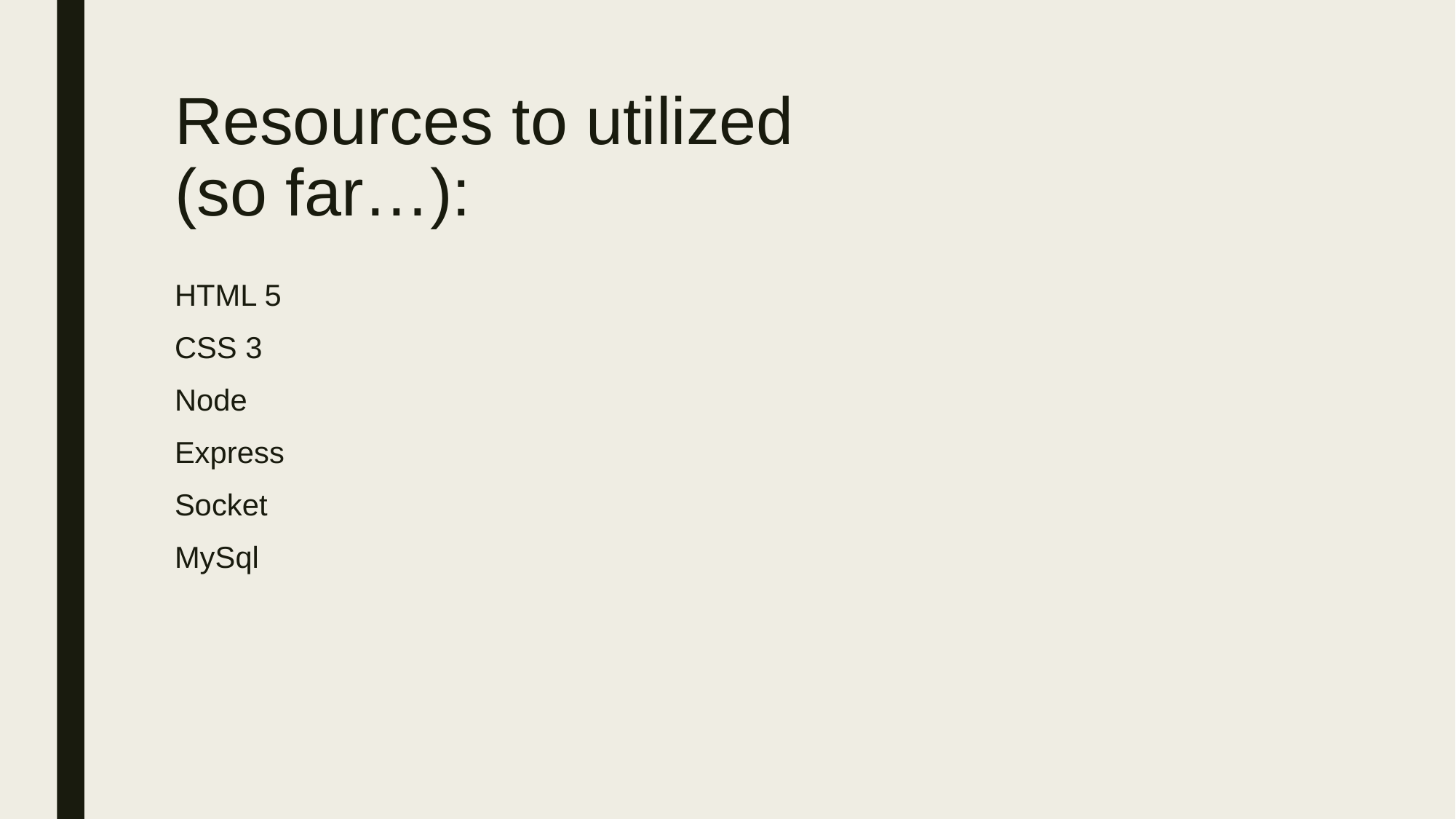

# Resources to utilized (so far…):
HTML 5
CSS 3
Node
Express
Socket
MySql